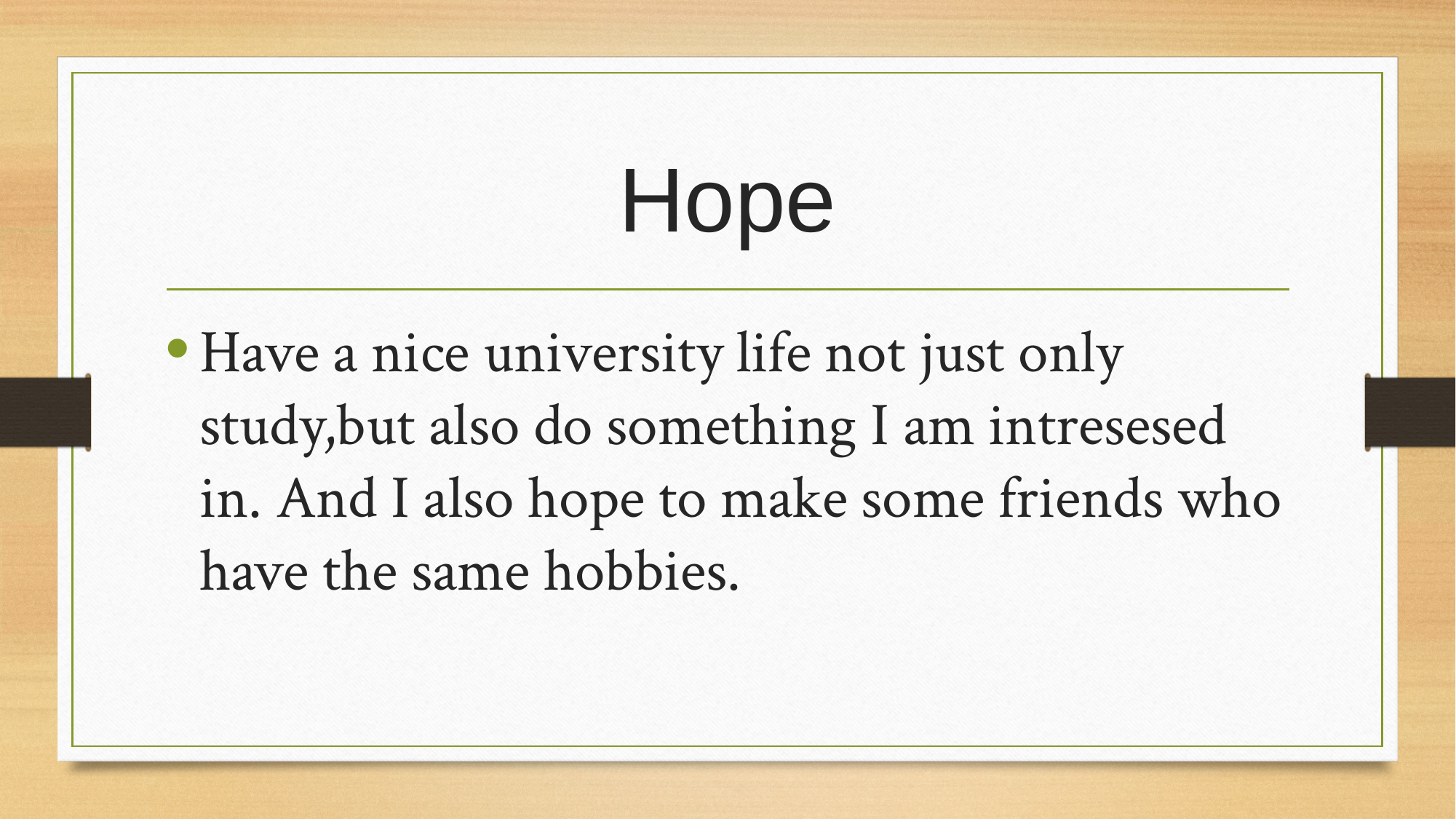

# Hope
Have a nice university life not just only study,but also do something I am intresesed in. And I also hope to make some friends who have the same hobbies.